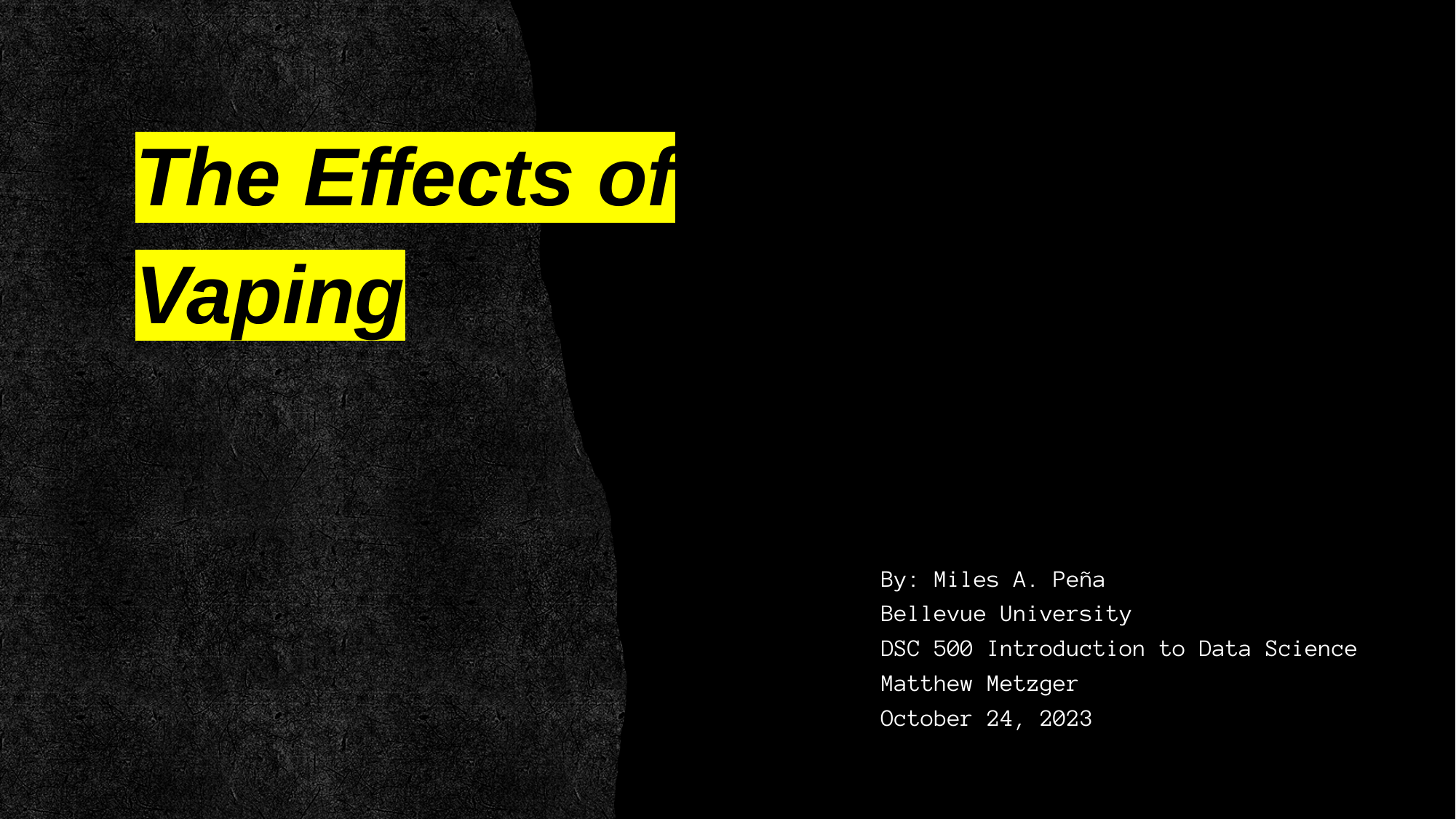

# The Effects of Vaping
By: Miles A. Peña
Bellevue University
DSC 500 Introduction to Data Science
Matthew Metzger
October 24, 2023